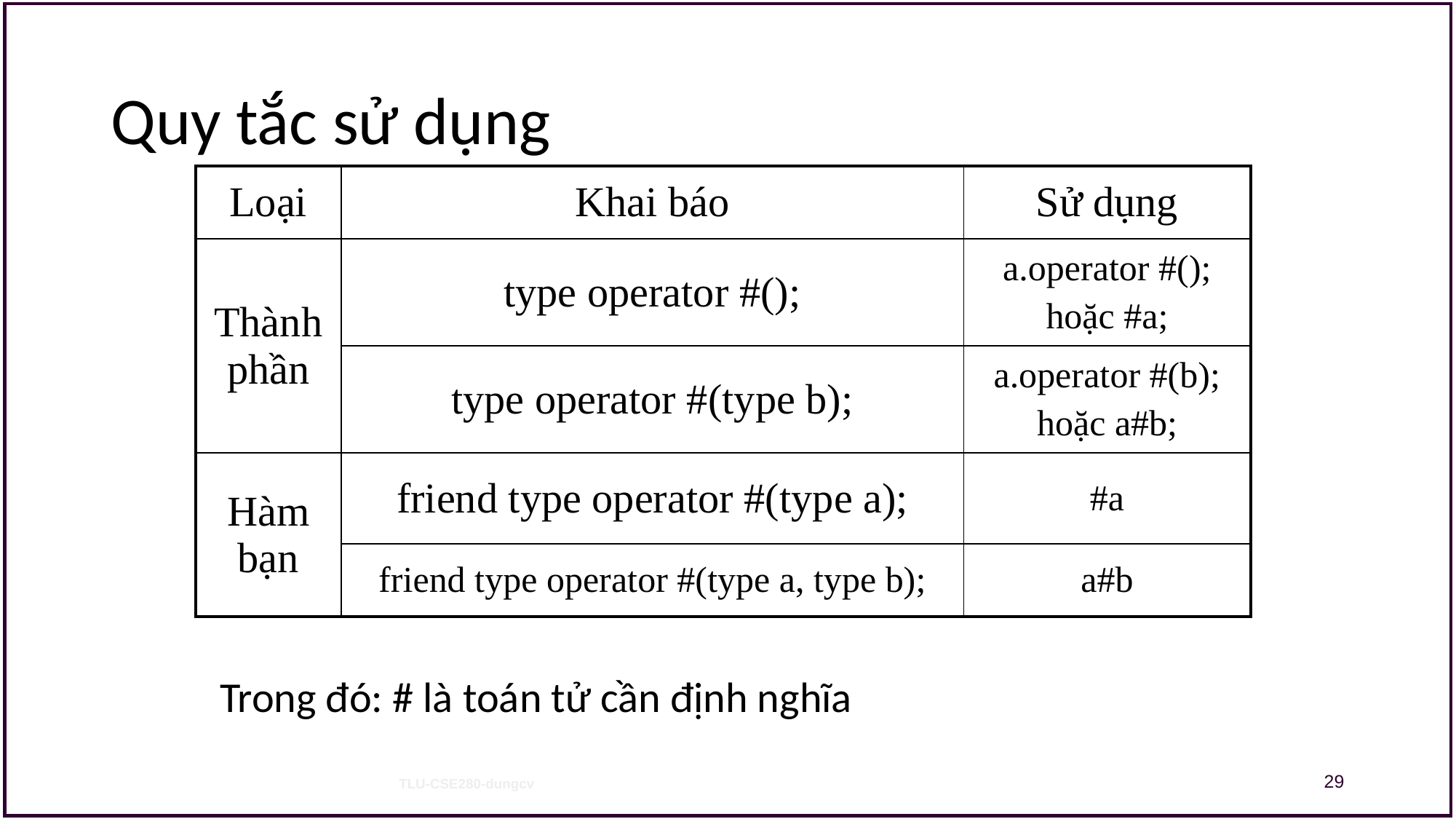

# Quy tắc sử dụng
| Loại | Khai báo | Sử dụng |
| --- | --- | --- |
| Thành phần | type operator #(); | a.operator #(); hoặc #a; |
|  | type operator #(type b); | a.operator #(b); hoặc a#b; |
| Hàm bạn | friend type operator #(type a); | #a |
|  | friend type operator #(type a, type b); | a#b |
Trong đó: # là toán tử cần định nghĩa
29